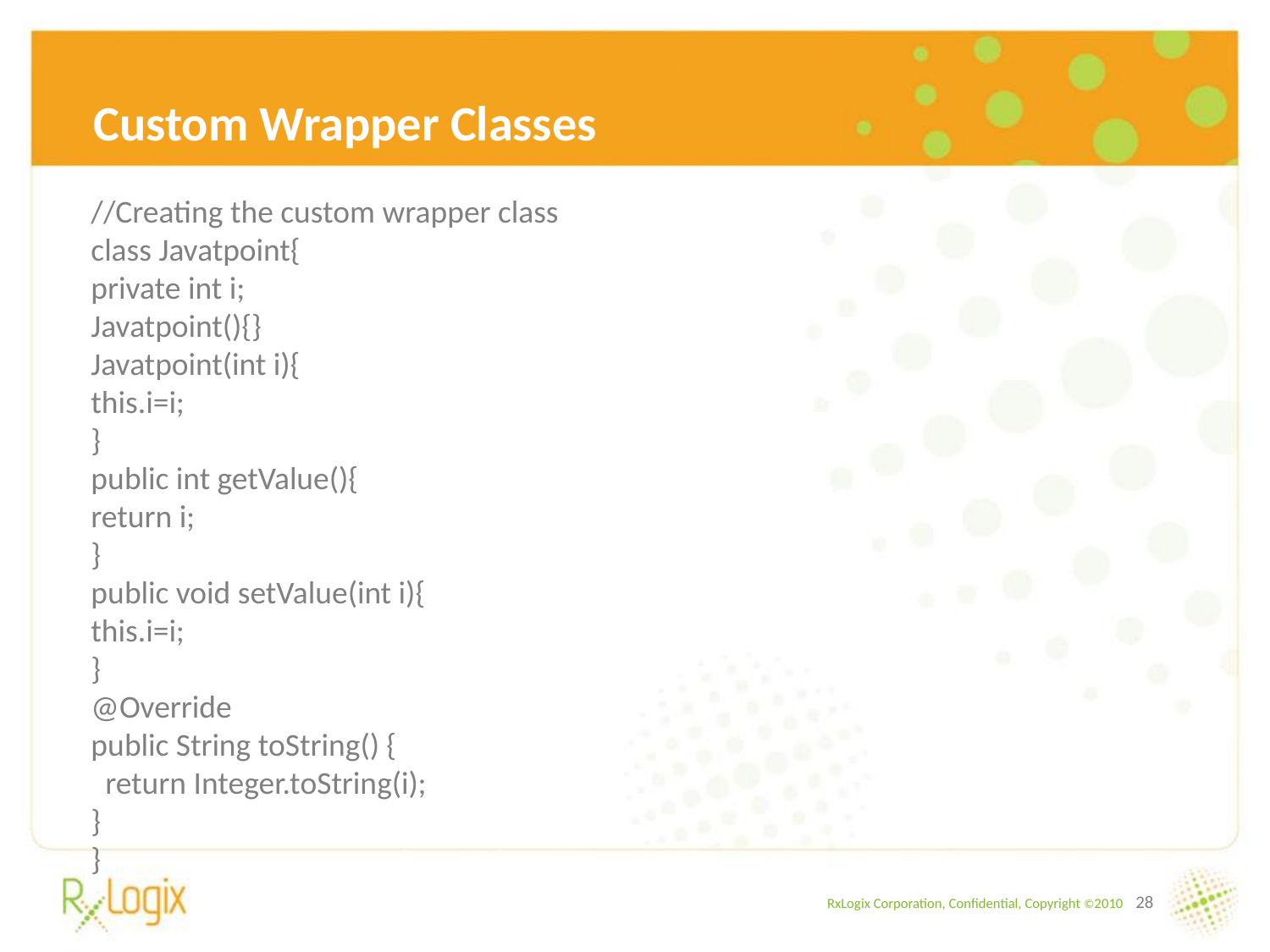

Custom Wrapper Classes
//Creating the custom wrapper class
class Javatpoint{
private int i;
Javatpoint(){}
Javatpoint(int i){
this.i=i;
}
public int getValue(){
return i;
}
public void setValue(int i){
this.i=i;
}
@Override
public String toString() {
  return Integer.toString(i);
}
}